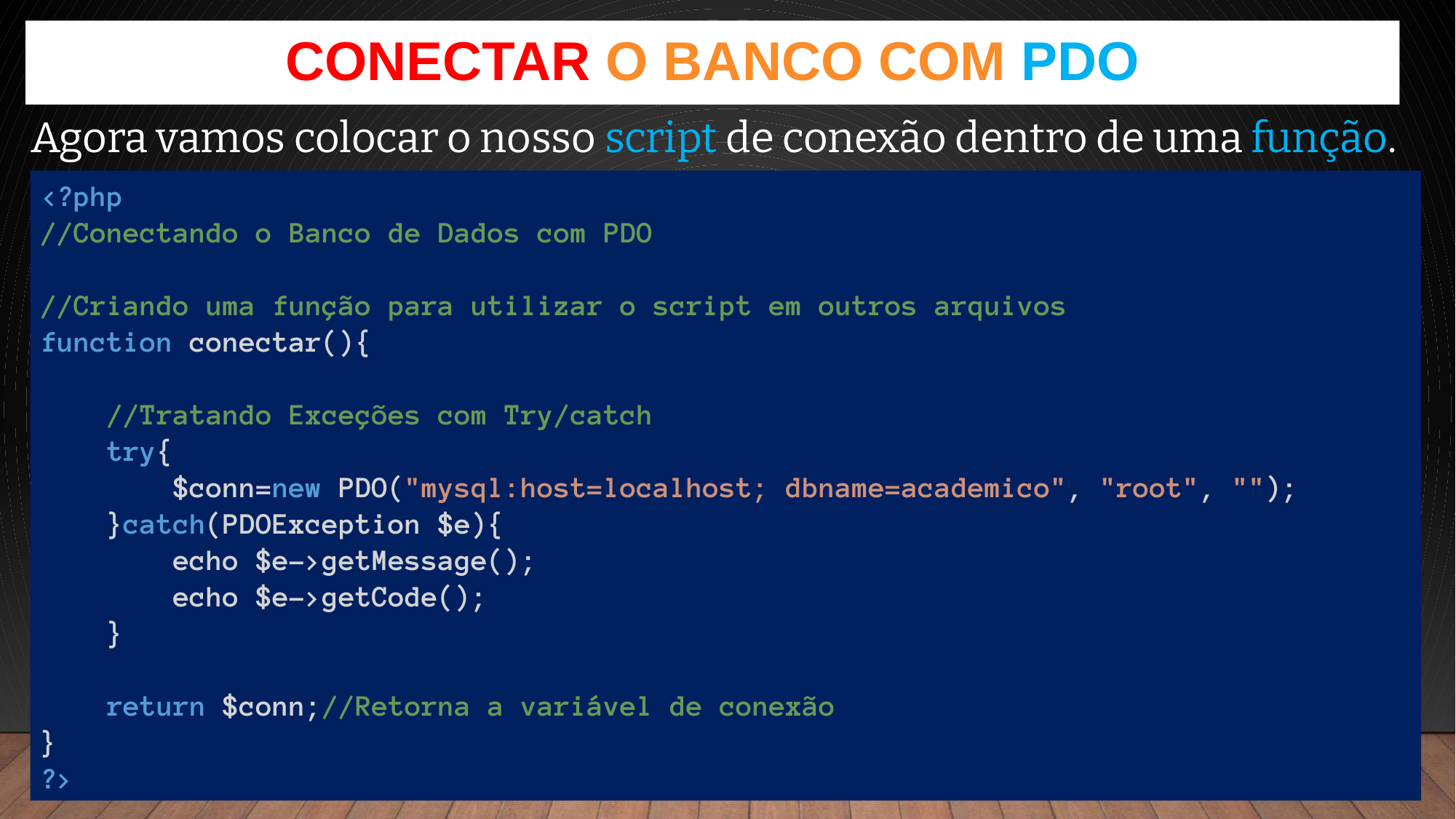

CONECTAR O BANCO COM PDO
Agora vamos colocar o nosso script de conexão dentro de uma função.
<?php
//Conectando o Banco de Dados com PDO
//Criando uma função para utilizar o script em outros arquivos
function conectar(){
    //Tratando Exceções com Try/catch
    try{
        $conn=new PDO("mysql:host=localhost; dbname=academico", "root", "");
    }catch(PDOException $e){
        echo $e->getMessage();
        echo $e->getCode();
    }

    return $conn;//Retorna a variável de conexão
}
?>